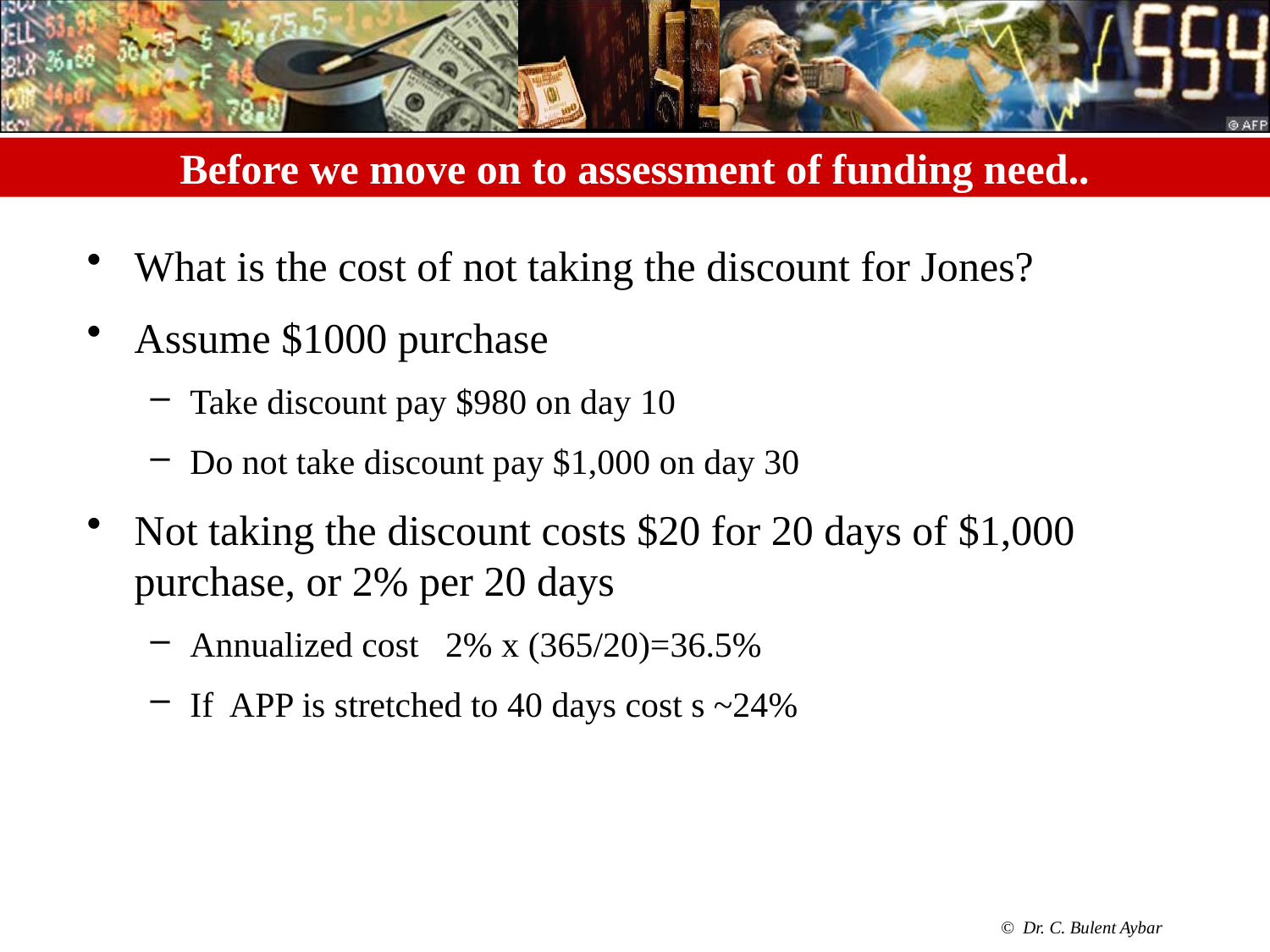

# Before we move on to assessment of funding need..
What is the cost of not taking the discount for Jones?
Assume $1000 purchase
Take discount pay $980 on day 10
Do not take discount pay $1,000 on day 30
Not taking the discount costs $20 for 20 days of $1,000 purchase, or 2% per 20 days
Annualized cost   2% x (365/20)=36.5%
If  APP is stretched to 40 days cost s ~24%